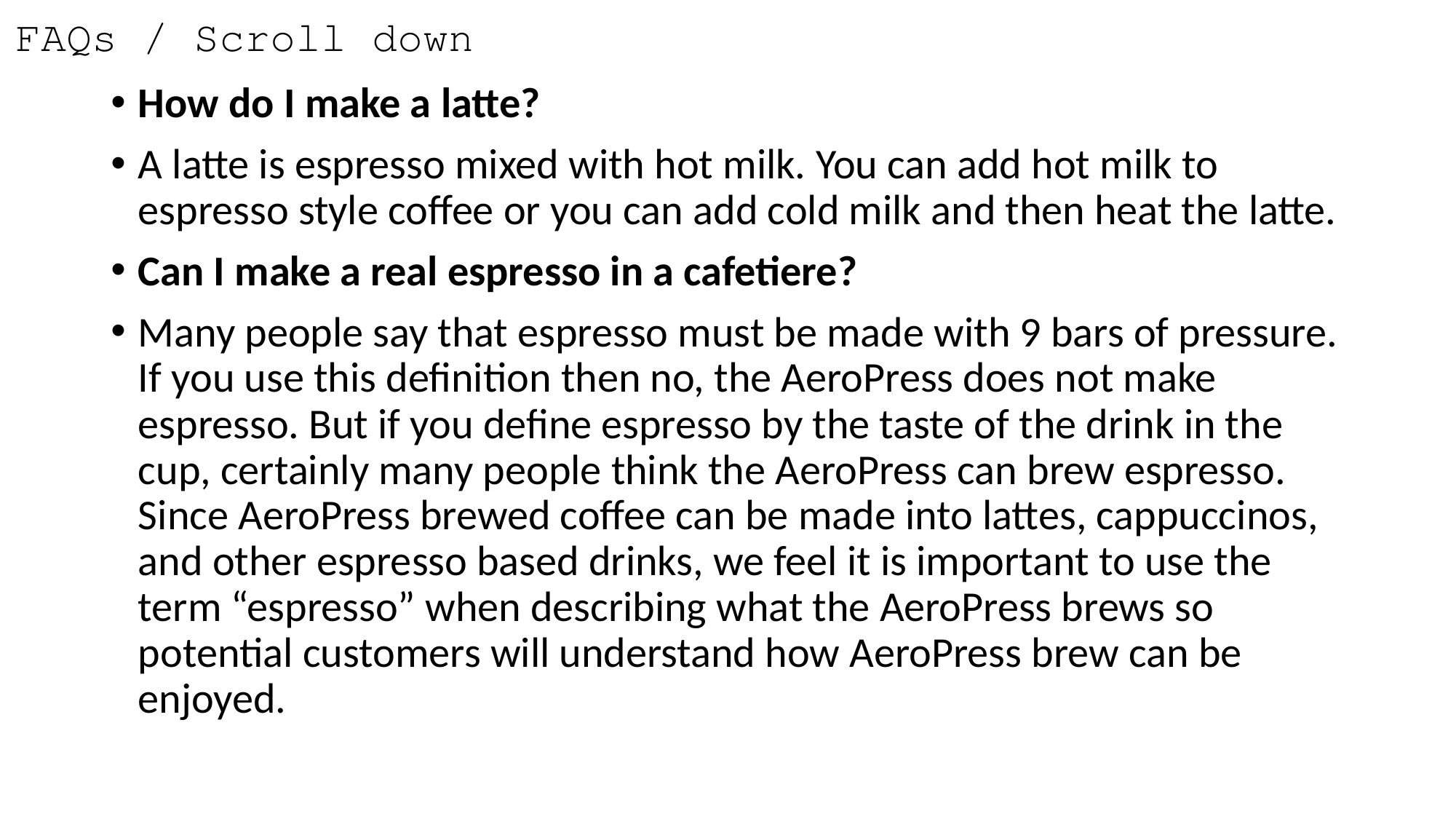

# FAQs / Scroll down
How do I make a latte?
A latte is espresso mixed with hot milk. You can add hot milk to espresso style coffee or you can add cold milk and then heat the latte.
Can I make a real espresso in a cafetiere?
Many people say that espresso must be made with 9 bars of pressure. If you use this definition then no, the AeroPress does not make espresso. But if you define espresso by the taste of the drink in the cup, certainly many people think the AeroPress can brew espresso. Since AeroPress brewed coffee can be made into lattes, cappuccinos, and other espresso based drinks, we feel it is important to use the term “espresso” when describing what the AeroPress brews so potential customers will understand how AeroPress brew can be enjoyed.